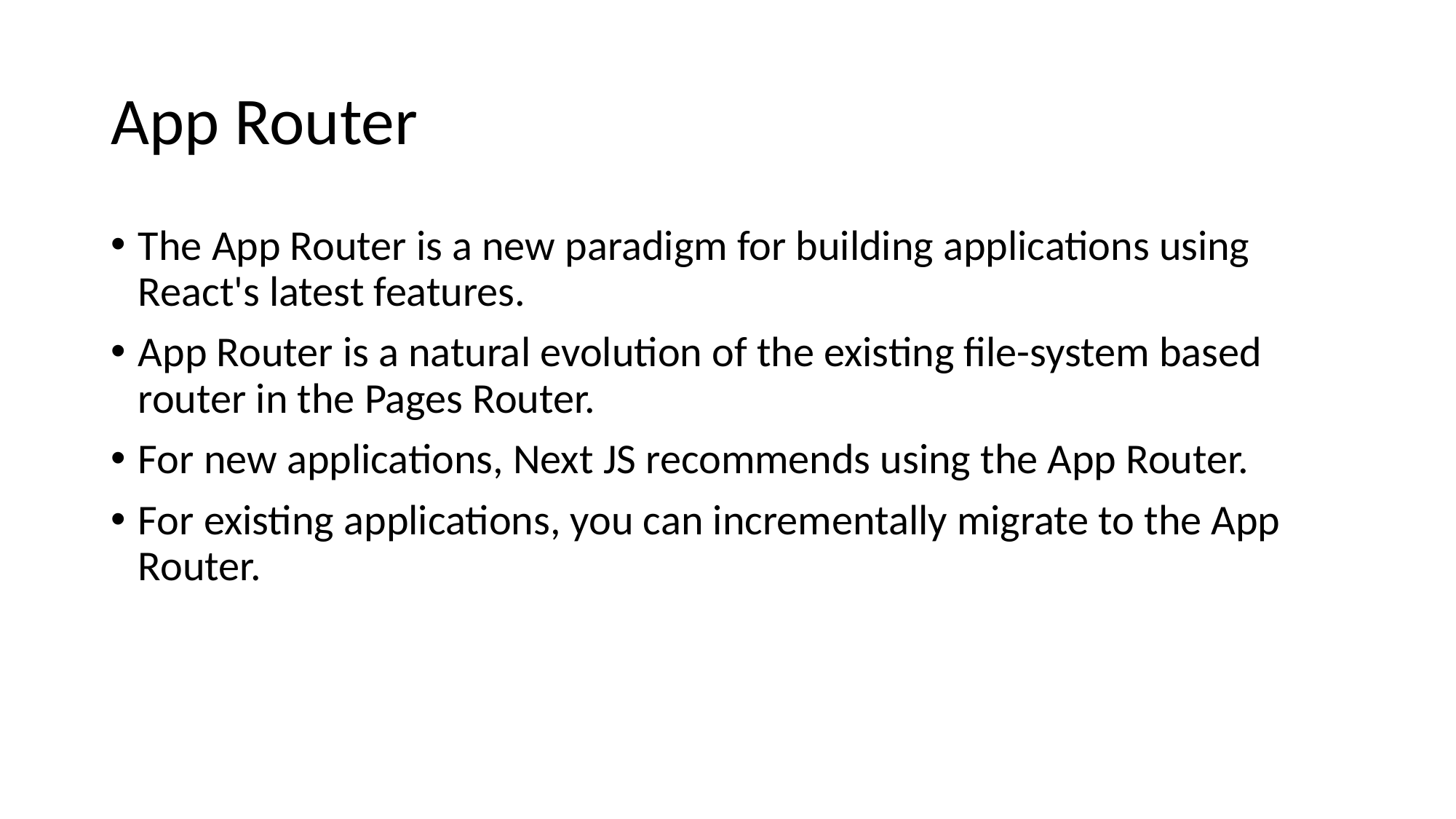

# App Router
The App Router is a new paradigm for building applications using React's latest features.
App Router is a natural evolution of the existing file-system based router in the Pages Router.
For new applications, Next JS recommends using the App Router.
For existing applications, you can incrementally migrate to the App Router.